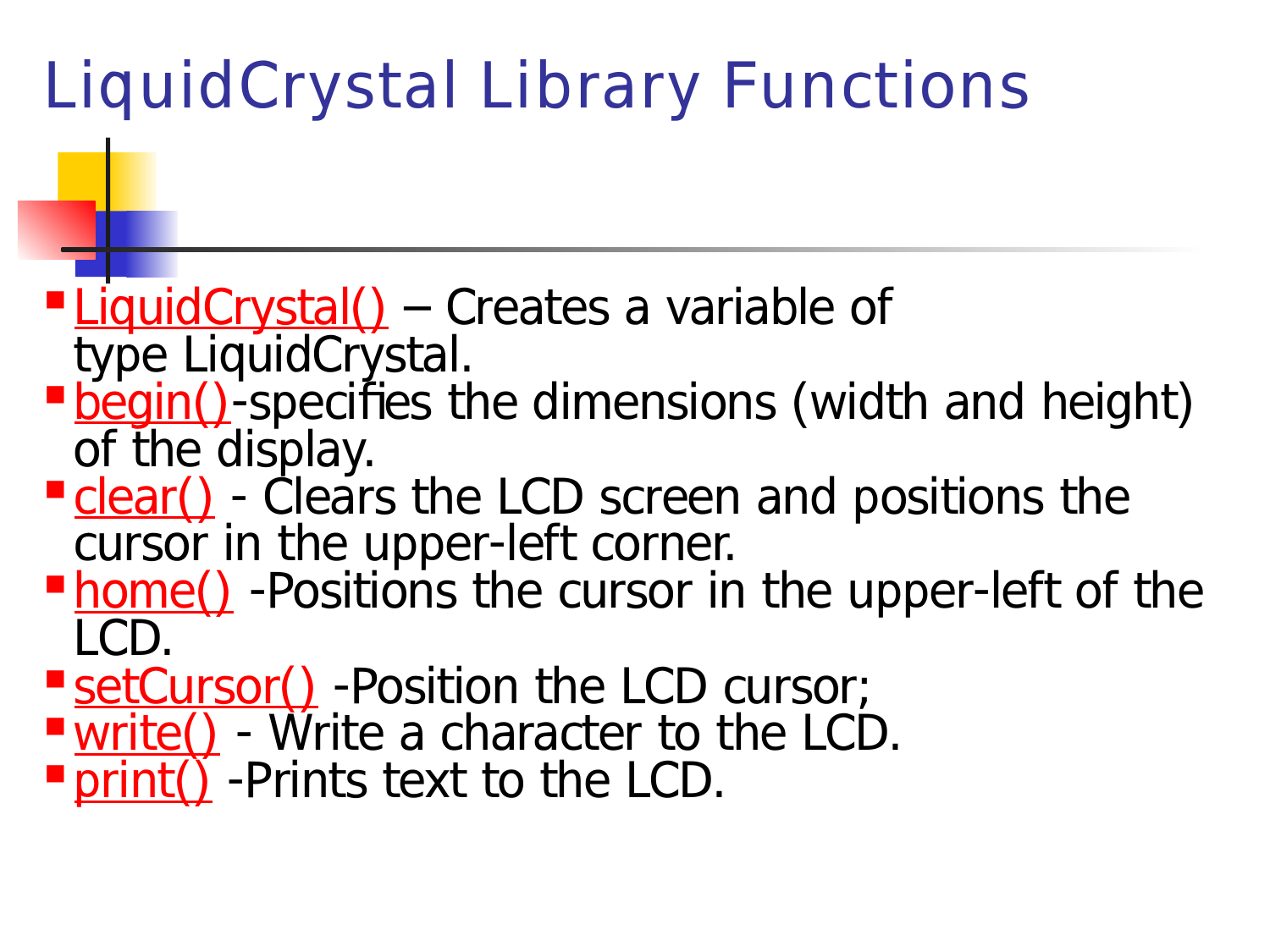

LiquidCrystal Library Functions
LiquidCrystal() – Creates a variable of type LiquidCrystal.
begin()-specifies the dimensions (width and height) of the display.
clear() - Clears the LCD screen and positions the cursor in the upper-left corner.
home() -Positions the cursor in the upper-left of the LCD.
setCursor() -Position the LCD cursor;
write() - Write a character to the LCD.
print() -Prints text to the LCD.